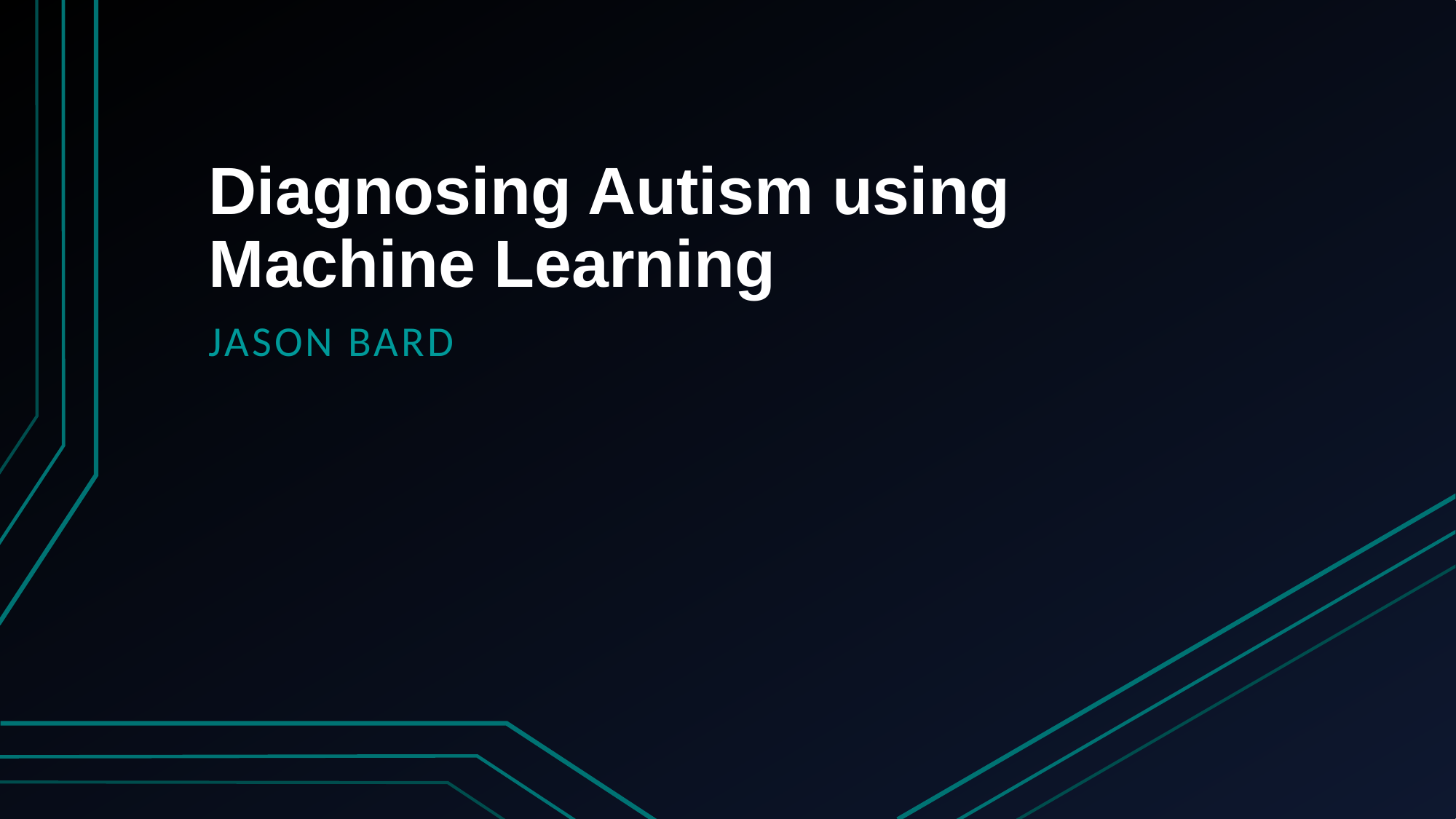

# Diagnosing Autism using Machine Learning
Jason Bard